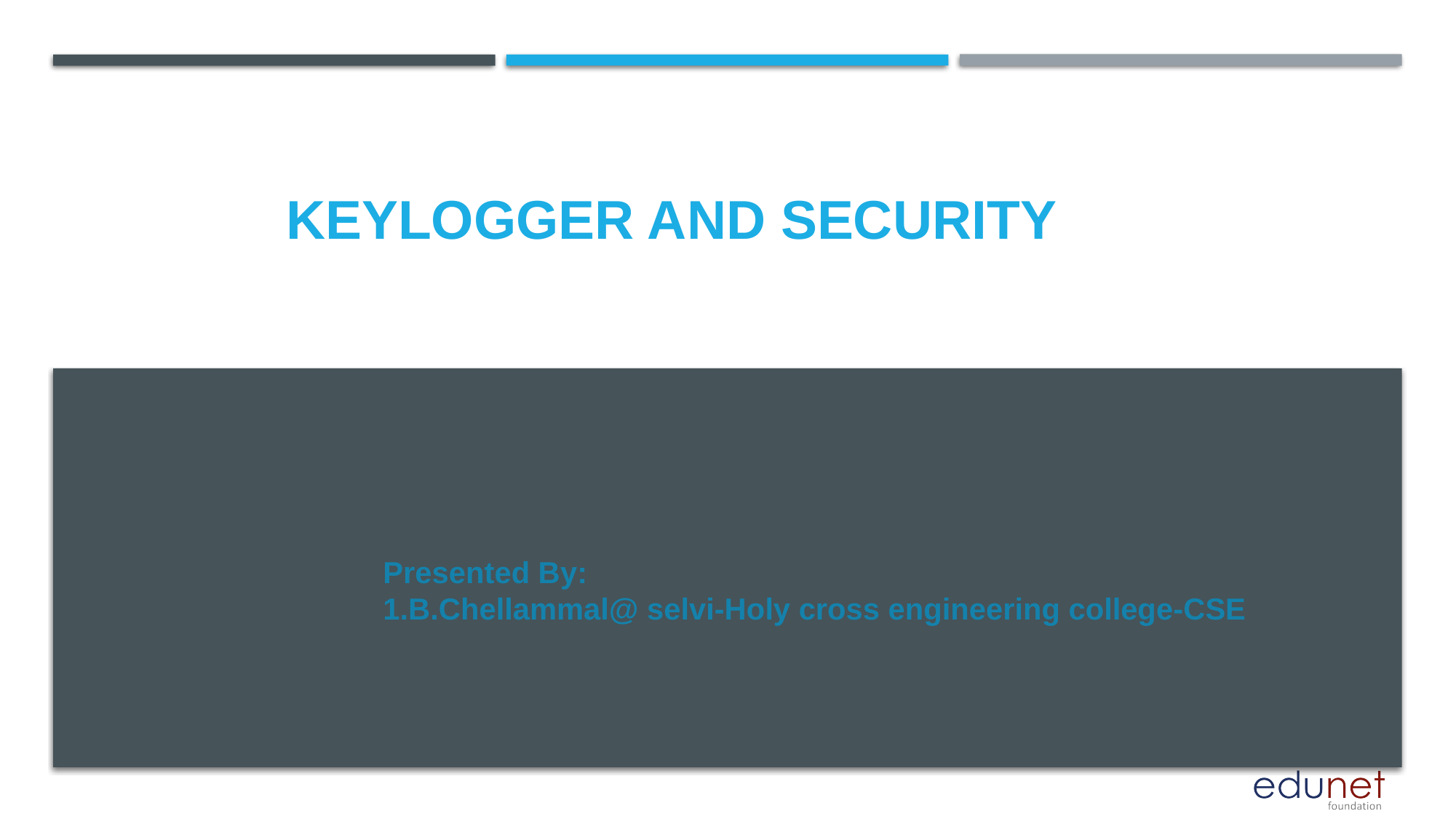

# KEYLOGGER AND SECURITY
Presented By:
1.B.Chellammal@ selvi-Holy cross engineering college-CSE